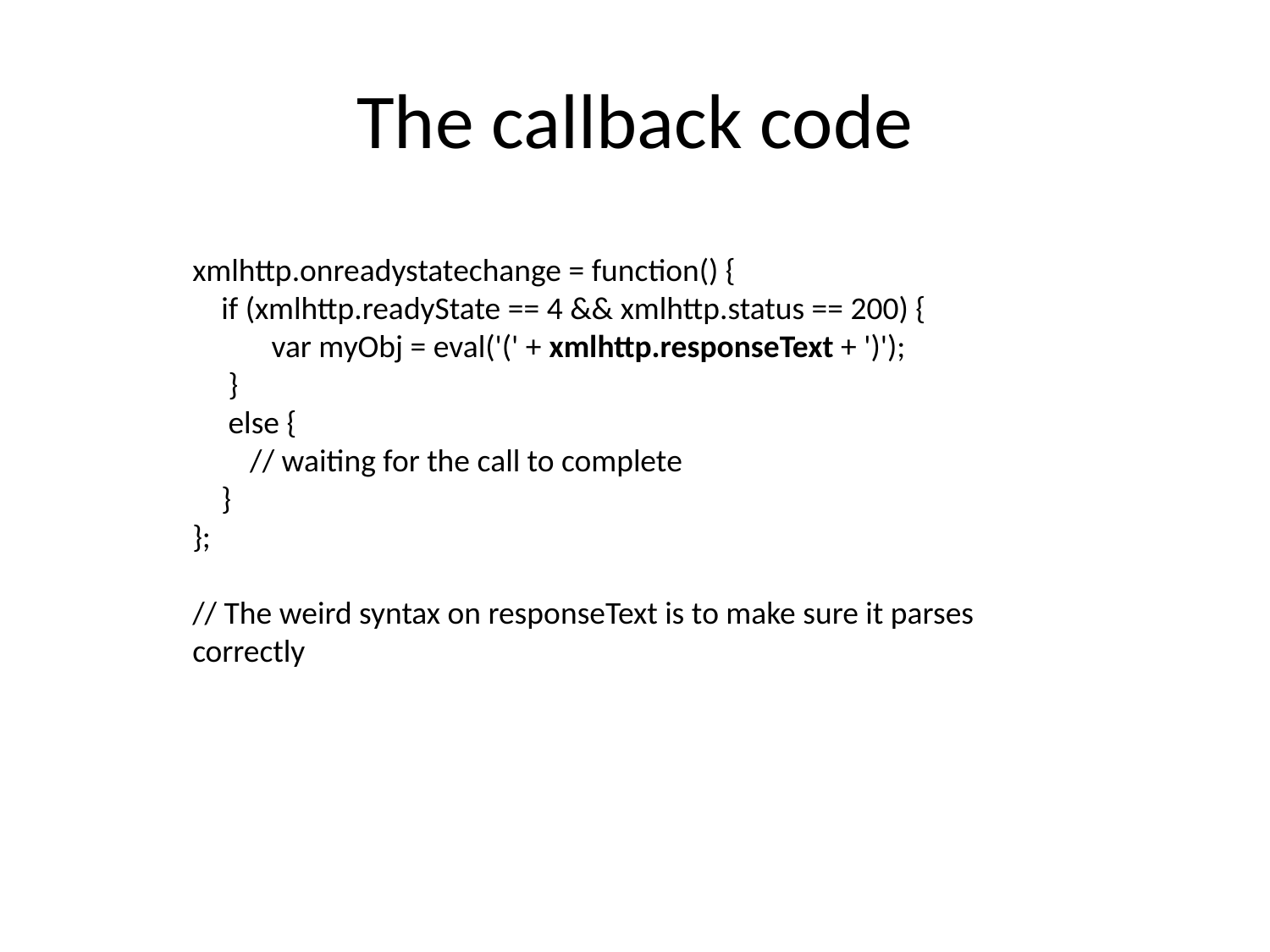

# The callback code
xmlhttp.onreadystatechange = function() {
    if (xmlhttp.readyState == 4 && xmlhttp.status == 200) {
           var myObj = eval('(' + xmlhttp.responseText + ')');
     }
     else {
        // waiting for the call to complete
    }
};

// The weird syntax on responseText is to make sure it parses correctly